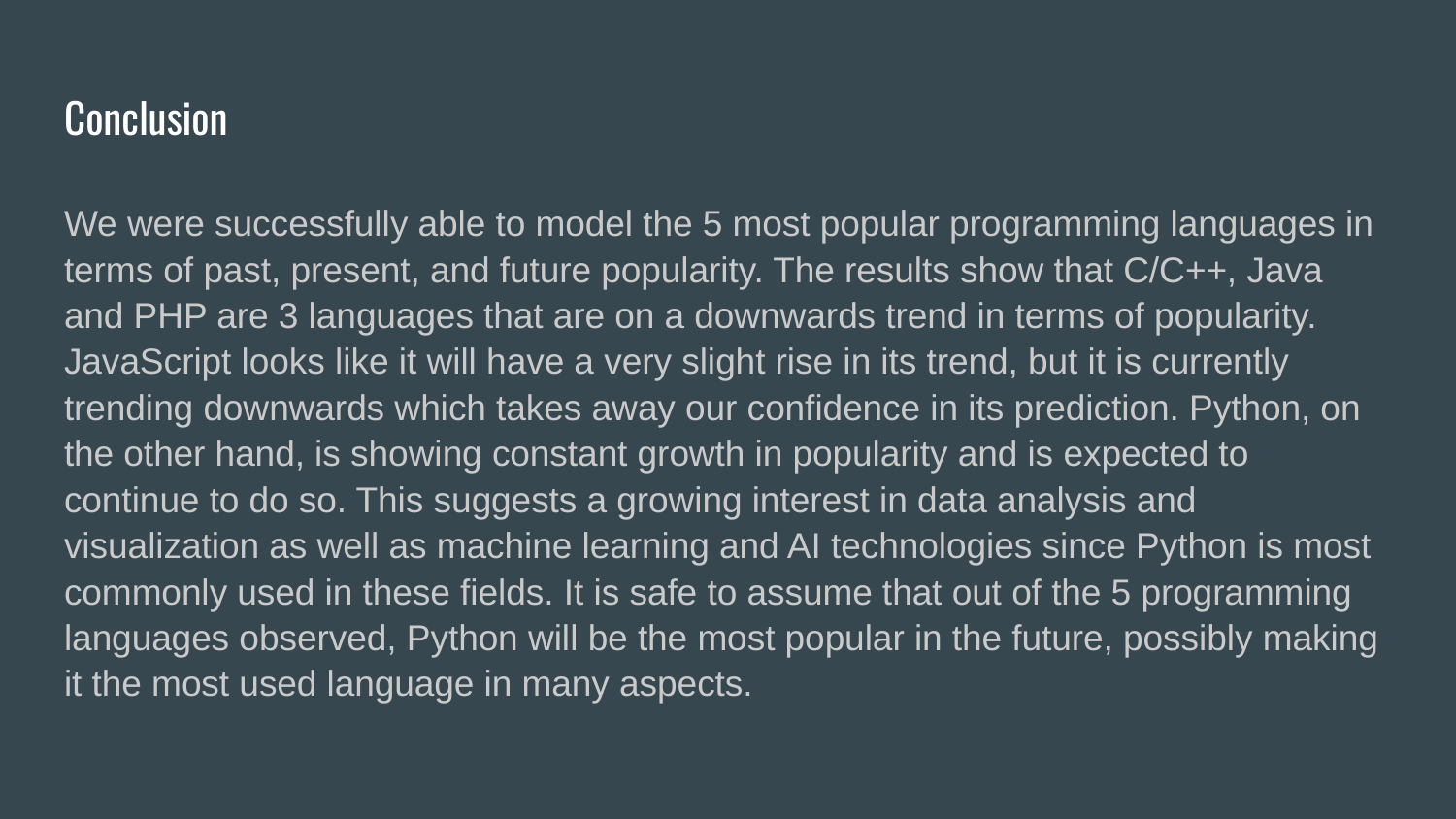

# Conclusion
We were successfully able to model the 5 most popular programming languages in terms of past, present, and future popularity. The results show that C/C++, Java and PHP are 3 languages that are on a downwards trend in terms of popularity. JavaScript looks like it will have a very slight rise in its trend, but it is currently trending downwards which takes away our confidence in its prediction. Python, on the other hand, is showing constant growth in popularity and is expected to continue to do so. This suggests a growing interest in data analysis and visualization as well as machine learning and AI technologies since Python is most commonly used in these fields. It is safe to assume that out of the 5 programming languages observed, Python will be the most popular in the future, possibly making it the most used language in many aspects.